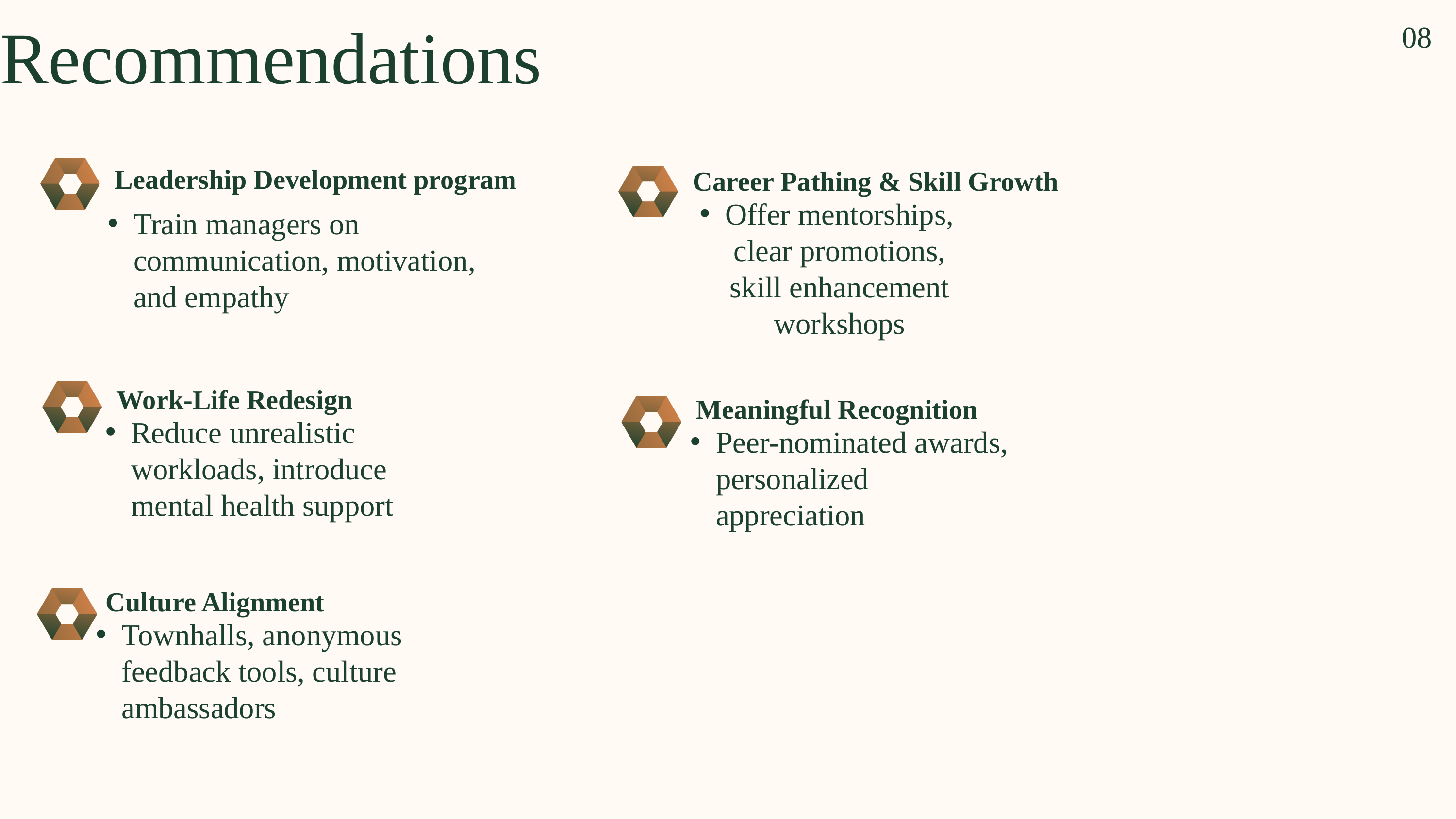

Recommendations
08

Leadership Development program
Career Pathing & Skill Growth

Offer mentorships, clear promotions, skill enhancement workshops
Train managers on communication, motivation, and empathy

Work-Life Redesign
Reduce unrealistic workloads, introduce mental health support
Meaningful Recognition

Peer-nominated awards, personalized appreciation
Culture Alignment

Townhalls, anonymous feedback tools, culture ambassadors